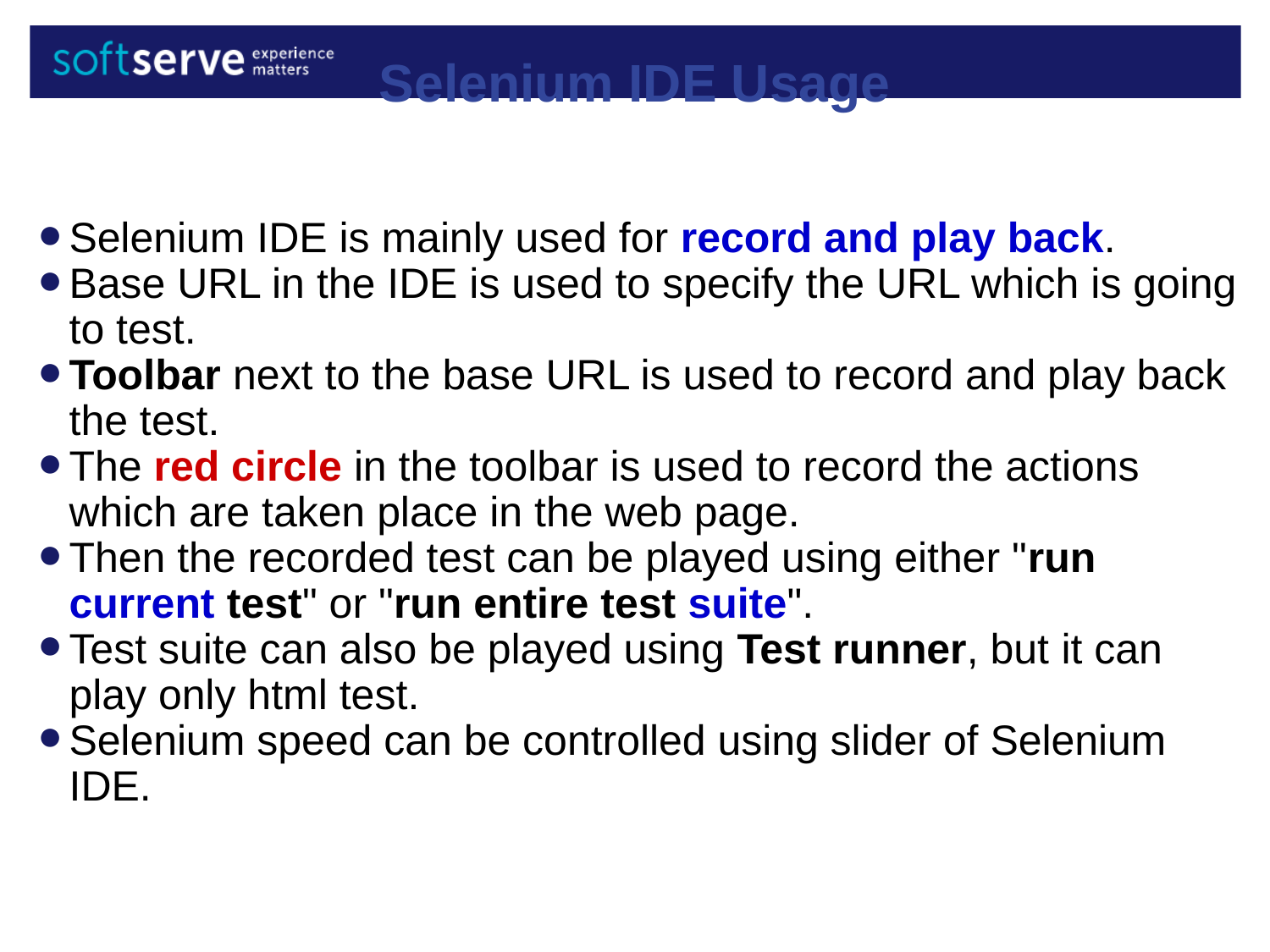

Selenium IDE Usage
Selenium IDE is mainly used for record and play back.
Base URL in the IDE is used to specify the URL which is going to test.
Toolbar next to the base URL is used to record and play back the test.
The red circle in the toolbar is used to record the actions which are taken place in the web page.
Then the recorded test can be played using either "run current test" or "run entire test suite".
Test suite can also be played using Test runner, but it can play only html test.
Selenium speed can be controlled using slider of Selenium IDE.